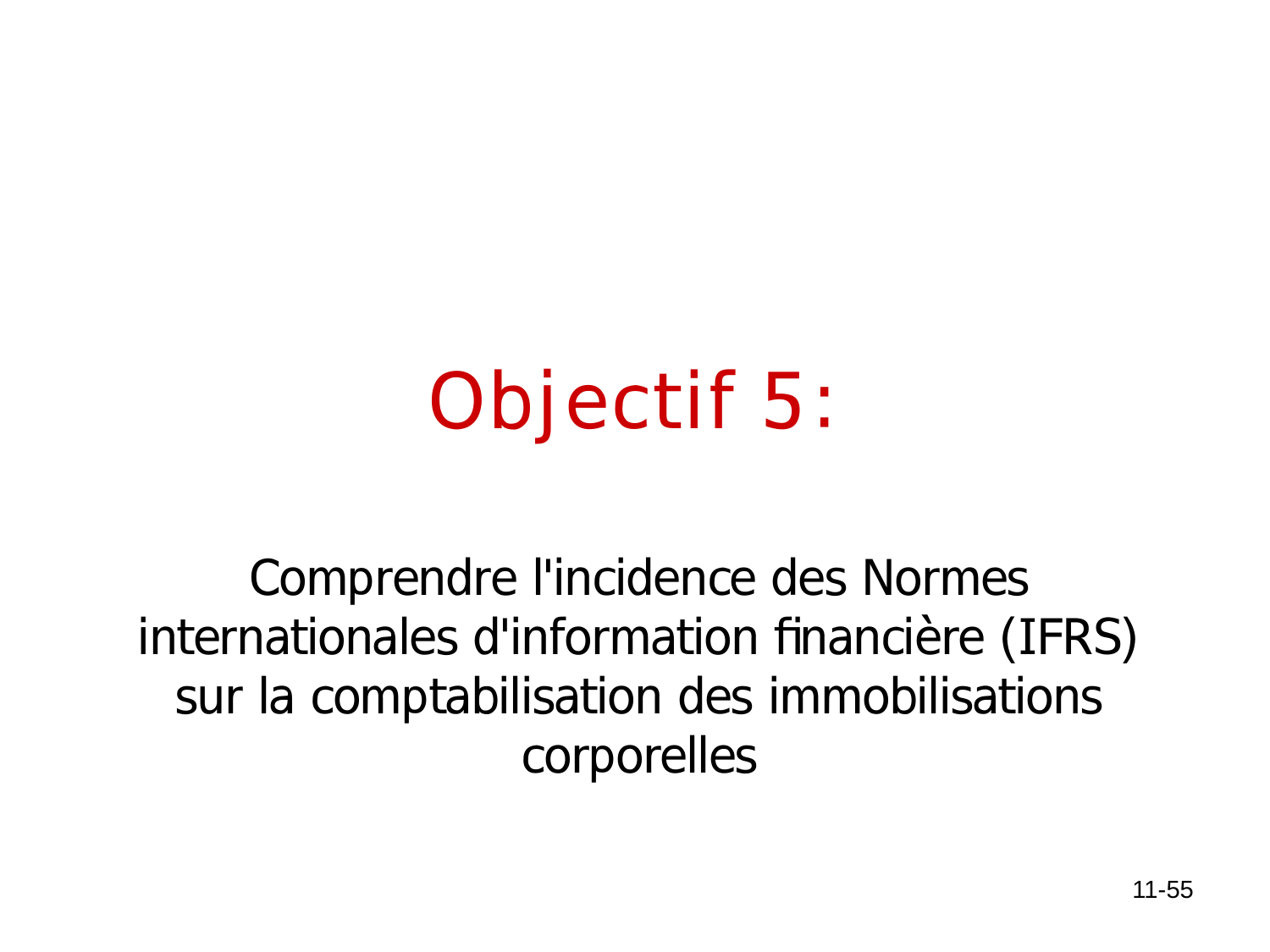

# Objectif 5:
Comprendre l'incidence des Normes internationales d'information financière (IFRS) sur la comptabilisation des immobilisations corporelles
11-55